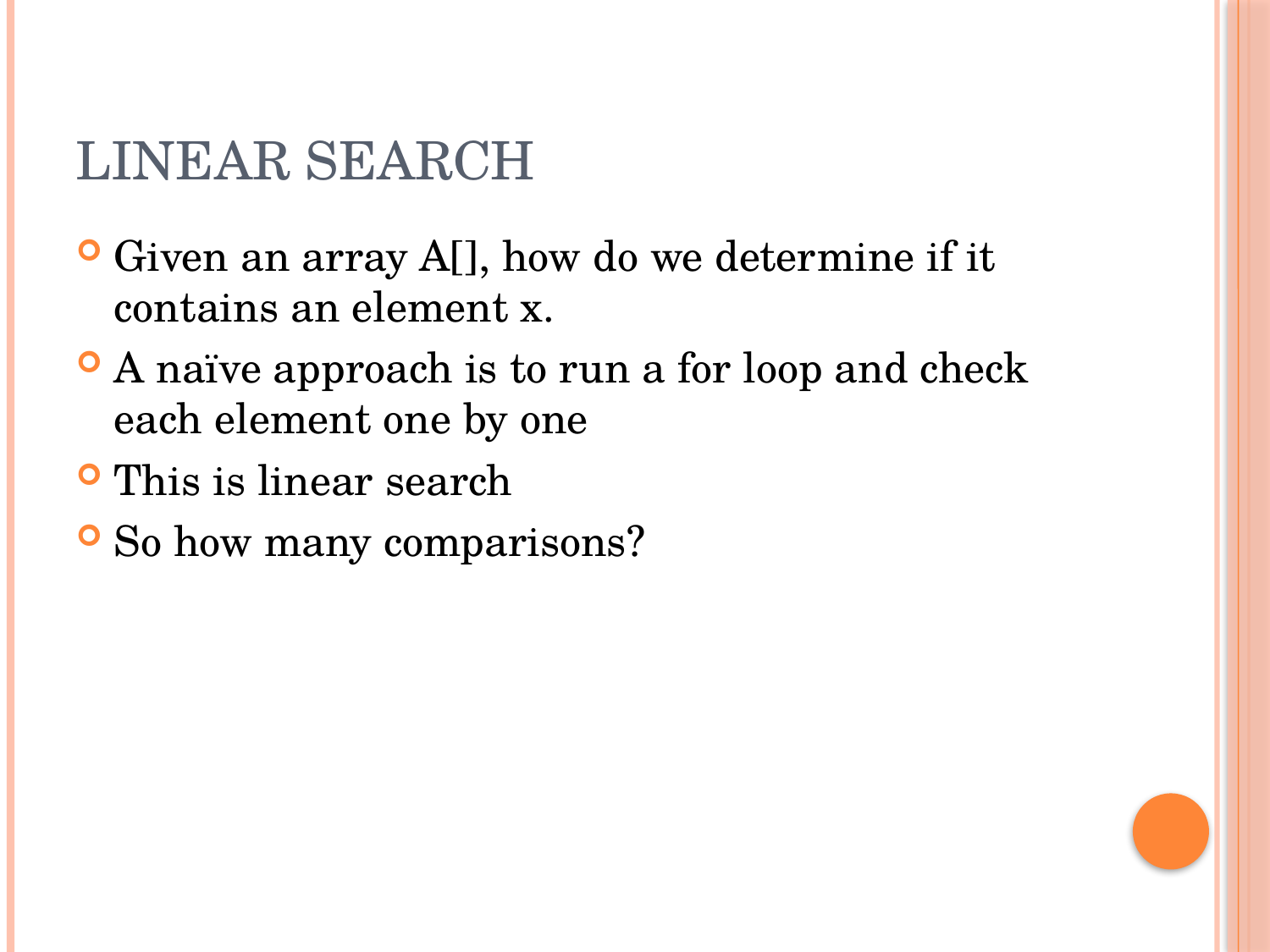

# Linear search
Given an array A[], how do we determine if it contains an element x.
A naïve approach is to run a for loop and check each element one by one
This is linear search
So how many comparisons?